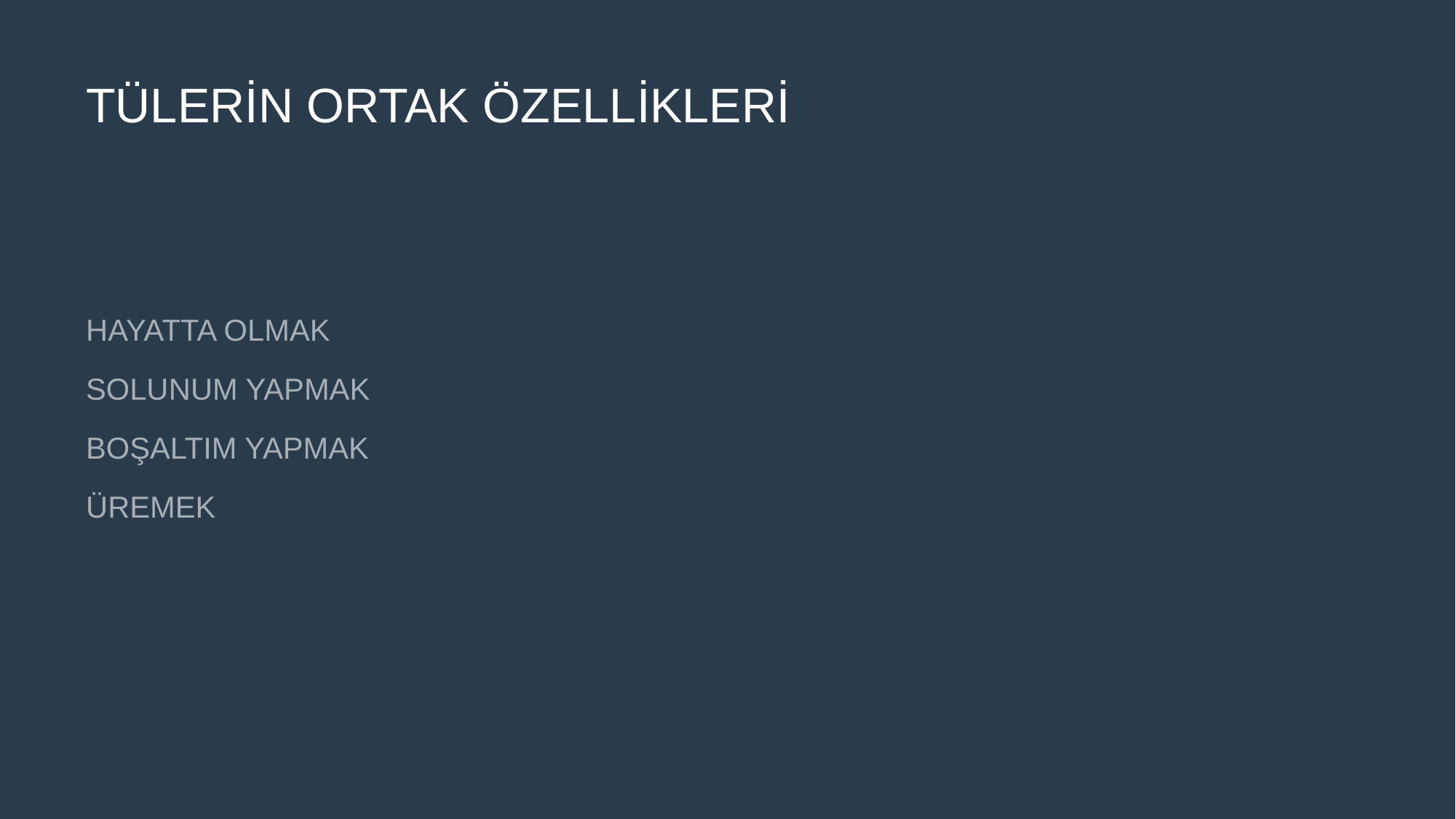

# TÜLERİN ORTAK ÖZELLİKLERİ
HAYATTA OLMAK
SOLUNUM YAPMAK
BOŞALTIM YAPMAK
ÜREMEK